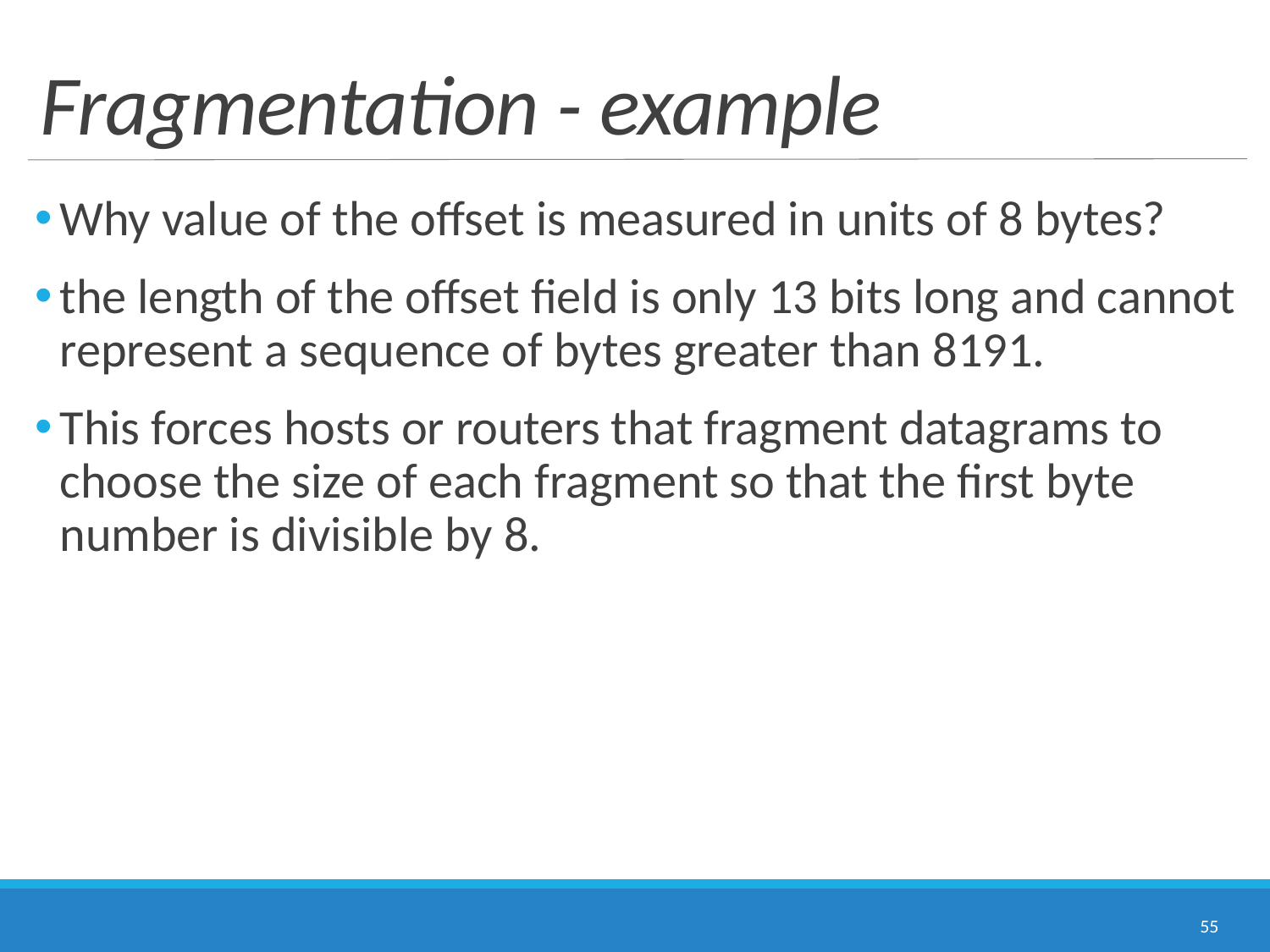

# Fragmentation - example
Why value of the offset is measured in units of 8 bytes?
the length of the offset field is only 13 bits long and cannot represent a sequence of bytes greater than 8191.
This forces hosts or routers that fragment datagrams to choose the size of each fragment so that the first byte number is divisible by 8.